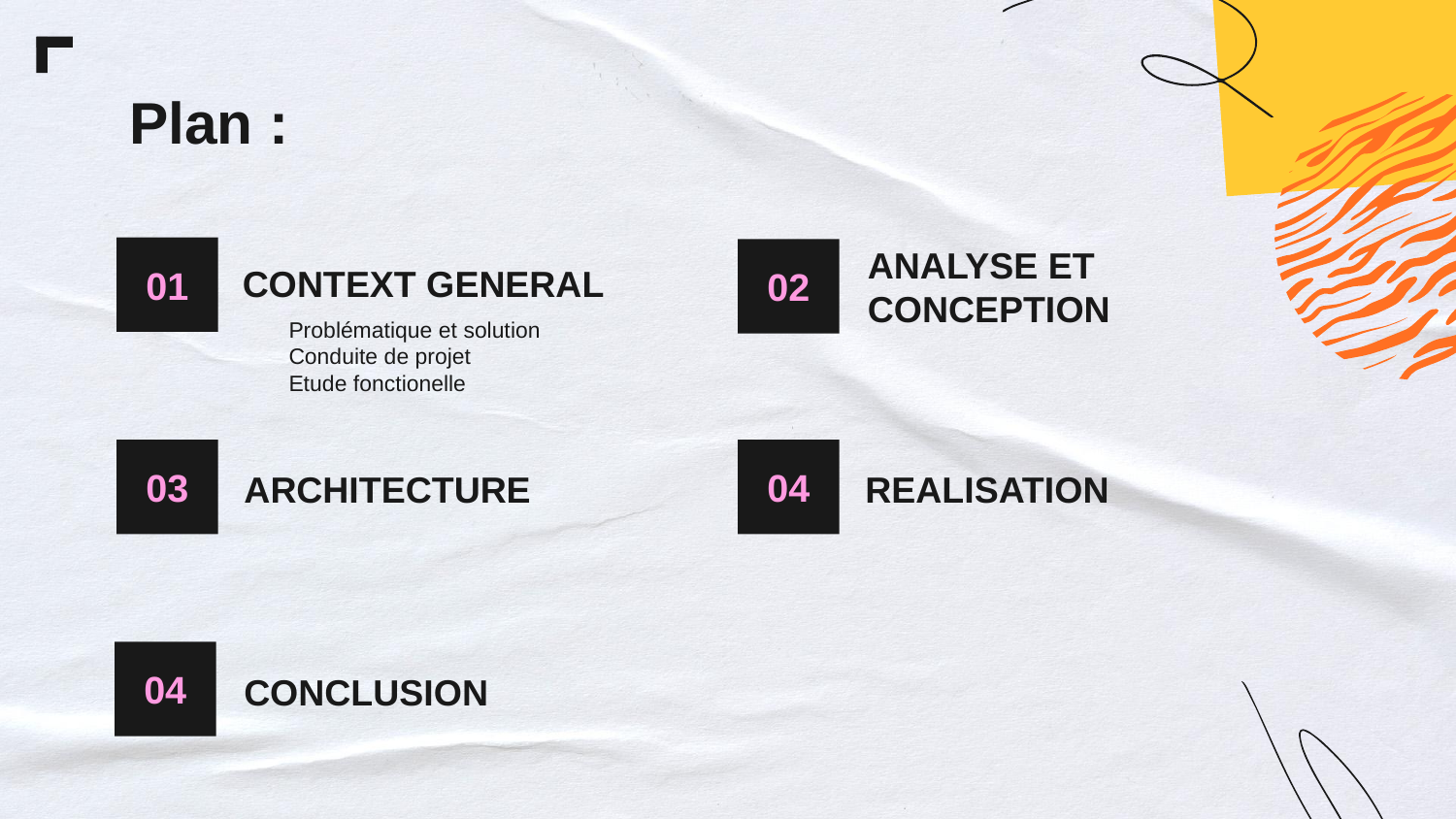

Plan :

# 01
02
CONTEXT GENERAL
ANALYSE ET CONCEPTION
Problématique et solution
Conduite de projet
Etude fonctionelle
03
04
ARCHITECTURE
REALISATION
04
CONCLUSION